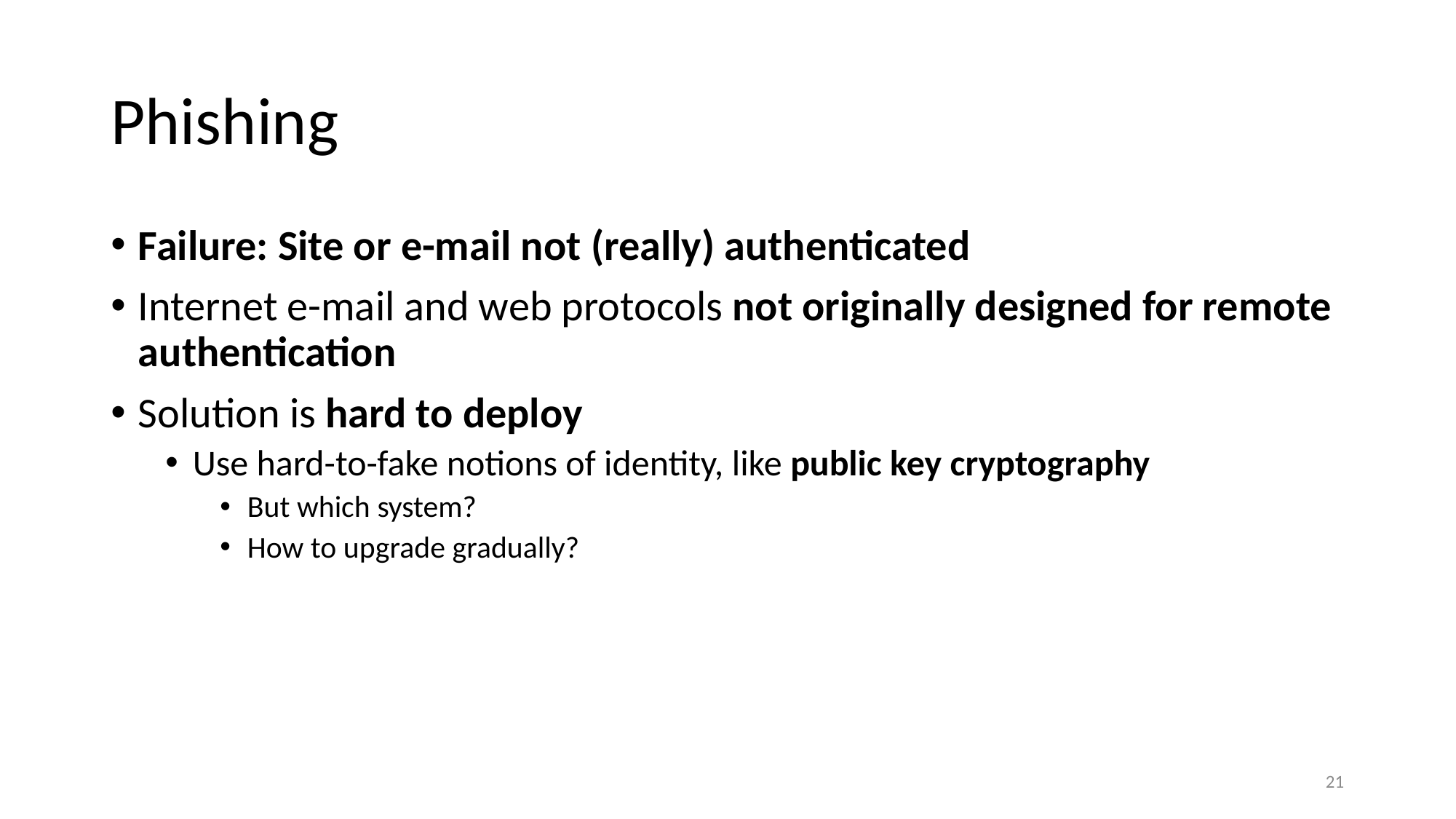

# Phishing
Failure: Site or e-mail not (really) authenticated
Internet e-mail and web protocols not originally designed for remote authentication
Solution is hard to deploy
Use hard-to-fake notions of identity, like public key cryptography
But which system?
How to upgrade gradually?
21